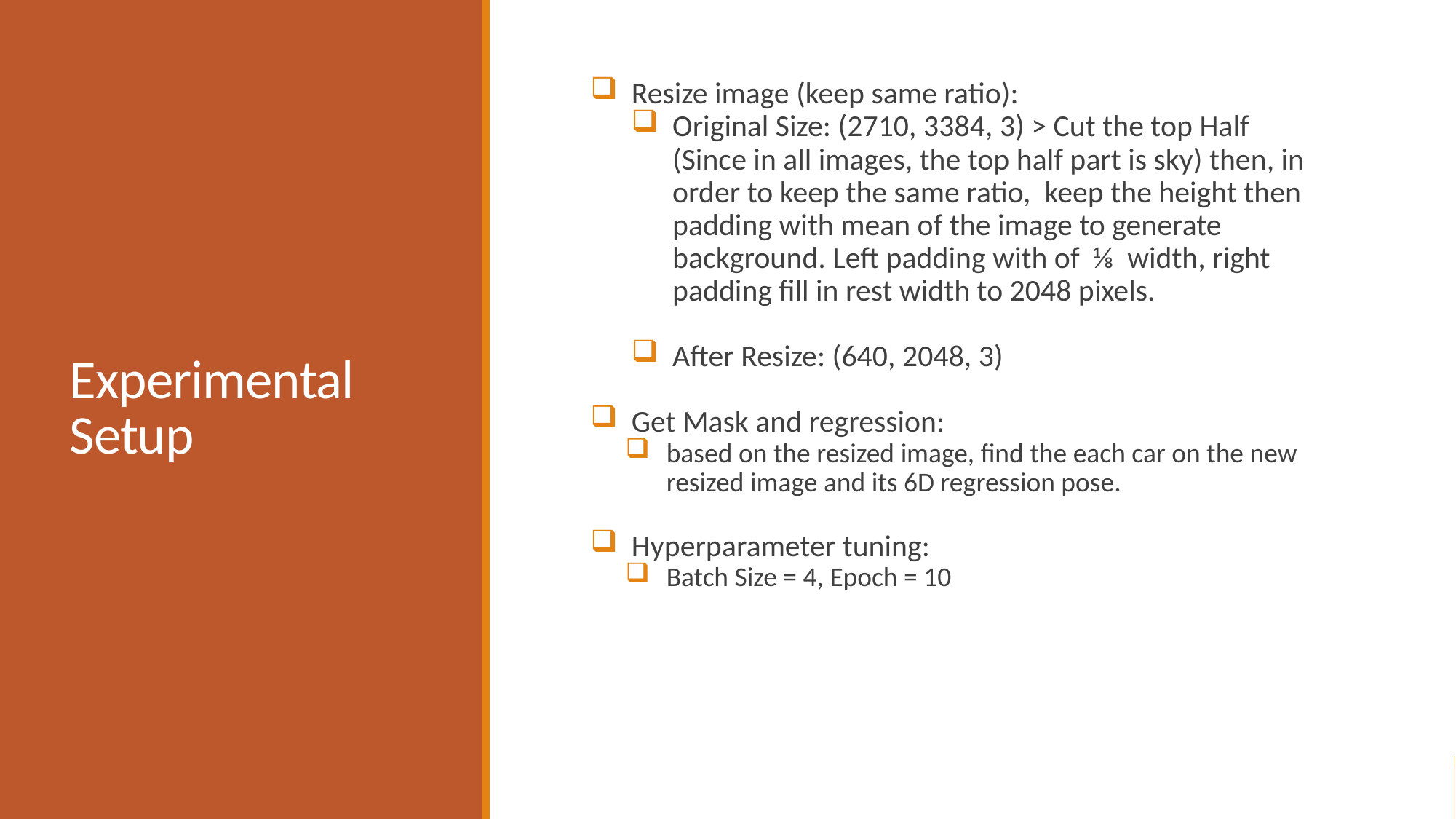

# Experimental Setup
Resize image (keep same ratio):
Original Size: (2710, 3384, 3) > Cut the top Half (Since in all images, the top half part is sky) then, in order to keep the same ratio,  keep the height then padding with mean of the image to generate background. Left padding with of  ⅛  width, right padding fill in rest width to 2048 pixels.

After Resize: (640, 2048, 3)

Get Mask and regression:
based on the resized image, find the each car on the new resized image and its 6D regression pose.

Hyperparameter tuning:
Batch Size = 4, Epoch = 10